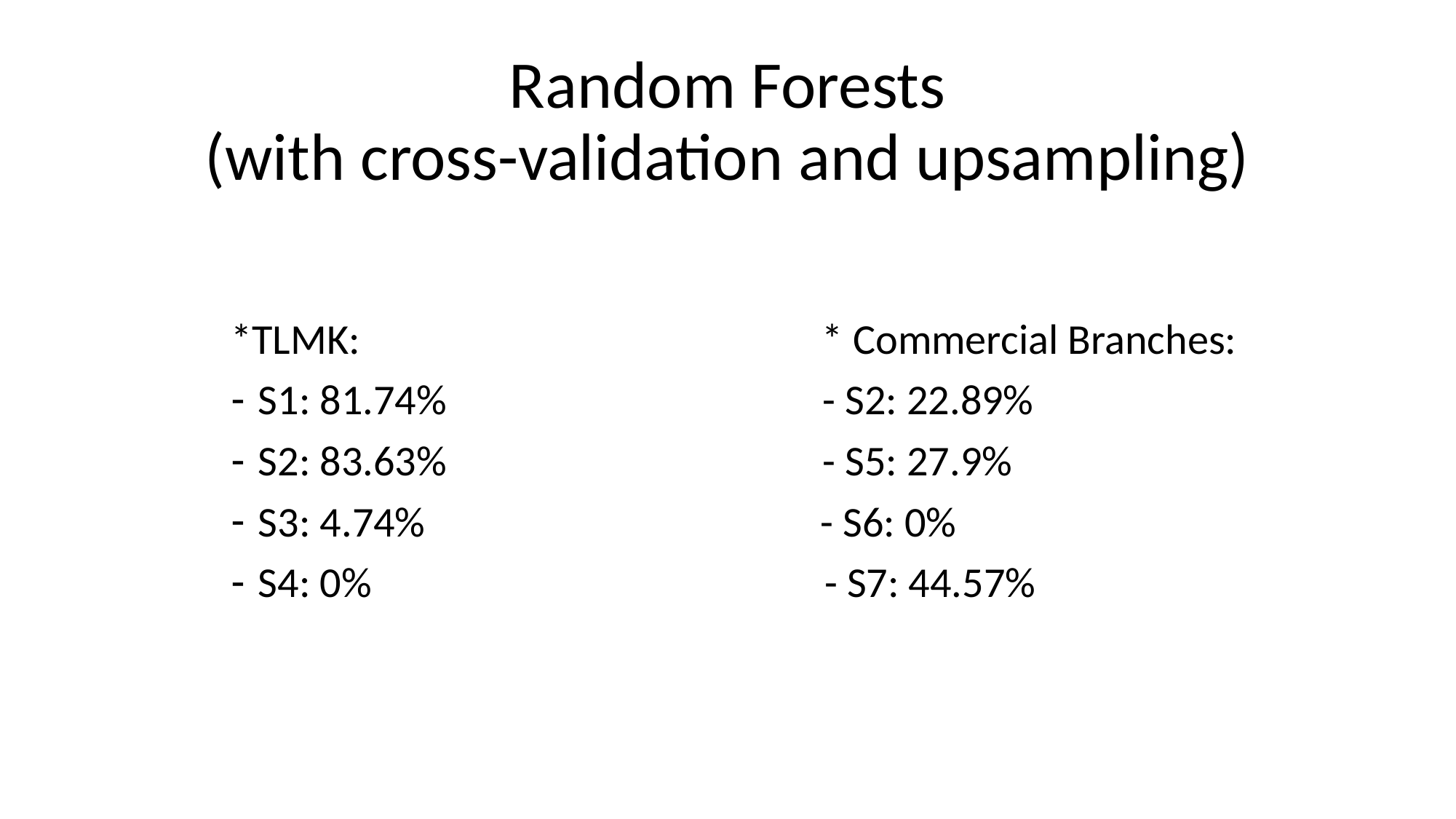

# Random Forests (with cross-validation and upsampling)
*TLMK:                                                * Commercial Branches:
S1: 81.74%                                       - S2: 22.89%
S2: 83.63%                                       - S5: 27.9%
S3: 4.74%                                         - S6: 0%
S4: 0%                                               - S7: 44.57%